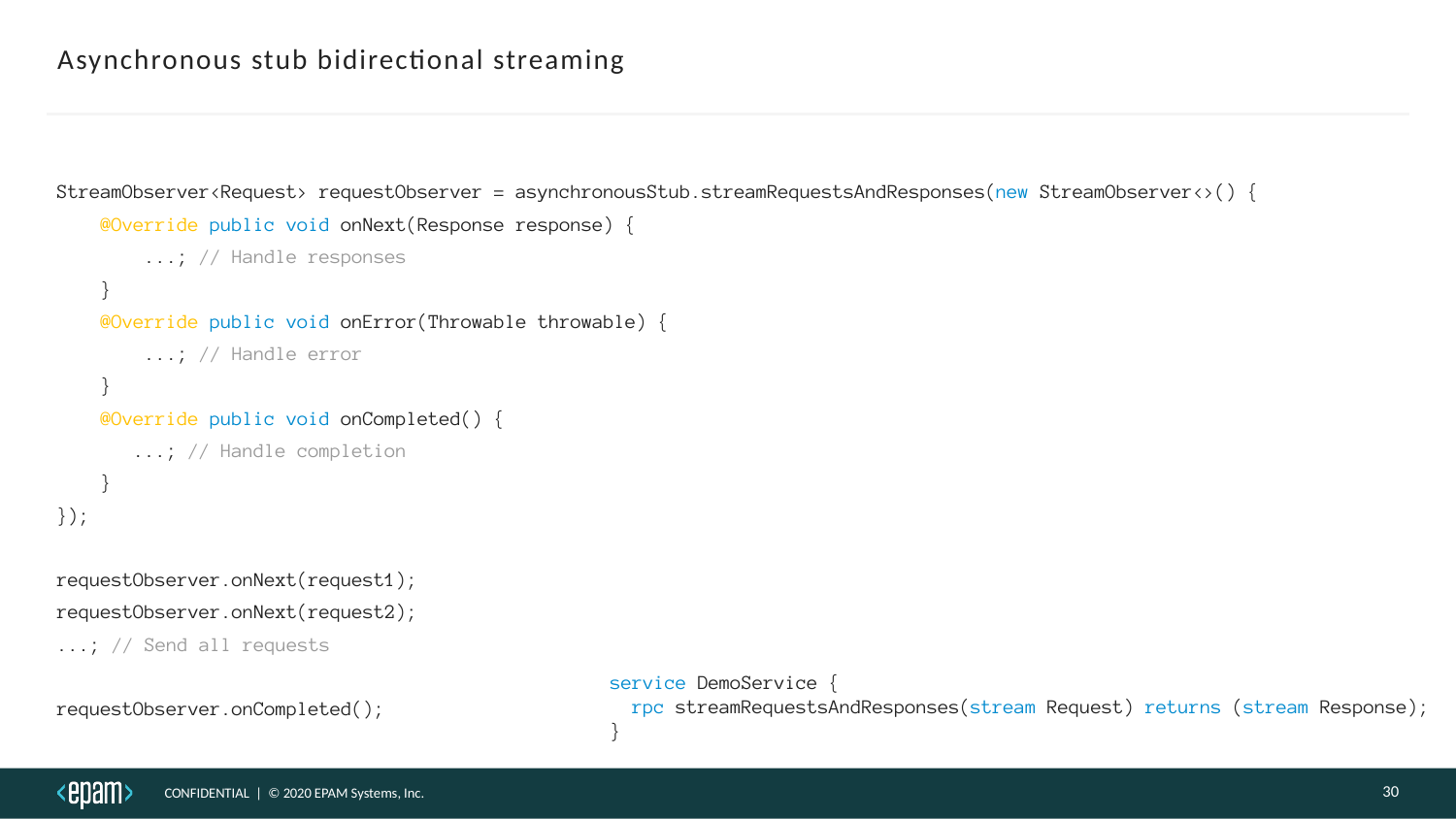

# Asynchronous stub bidirectional streaming
StreamObserver<Request> requestObserver = asynchronousStub.streamRequestsAndResponses(new StreamObserver<>() {
    @Override public void onNext(Response response) {
        ...; // Handle responses
    }
    @Override public void onError(Throwable throwable) {
        ...; // Handle error
    }
    @Override public void onCompleted() {
       ...; // Handle completion
    }
});
requestObserver.onNext(request1);
requestObserver.onNext(request2);
...; // Send all requests
requestObserver.onCompleted();
service DemoService {
  rpc streamRequestsAndResponses(stream Request) returns (stream Response);
}
30